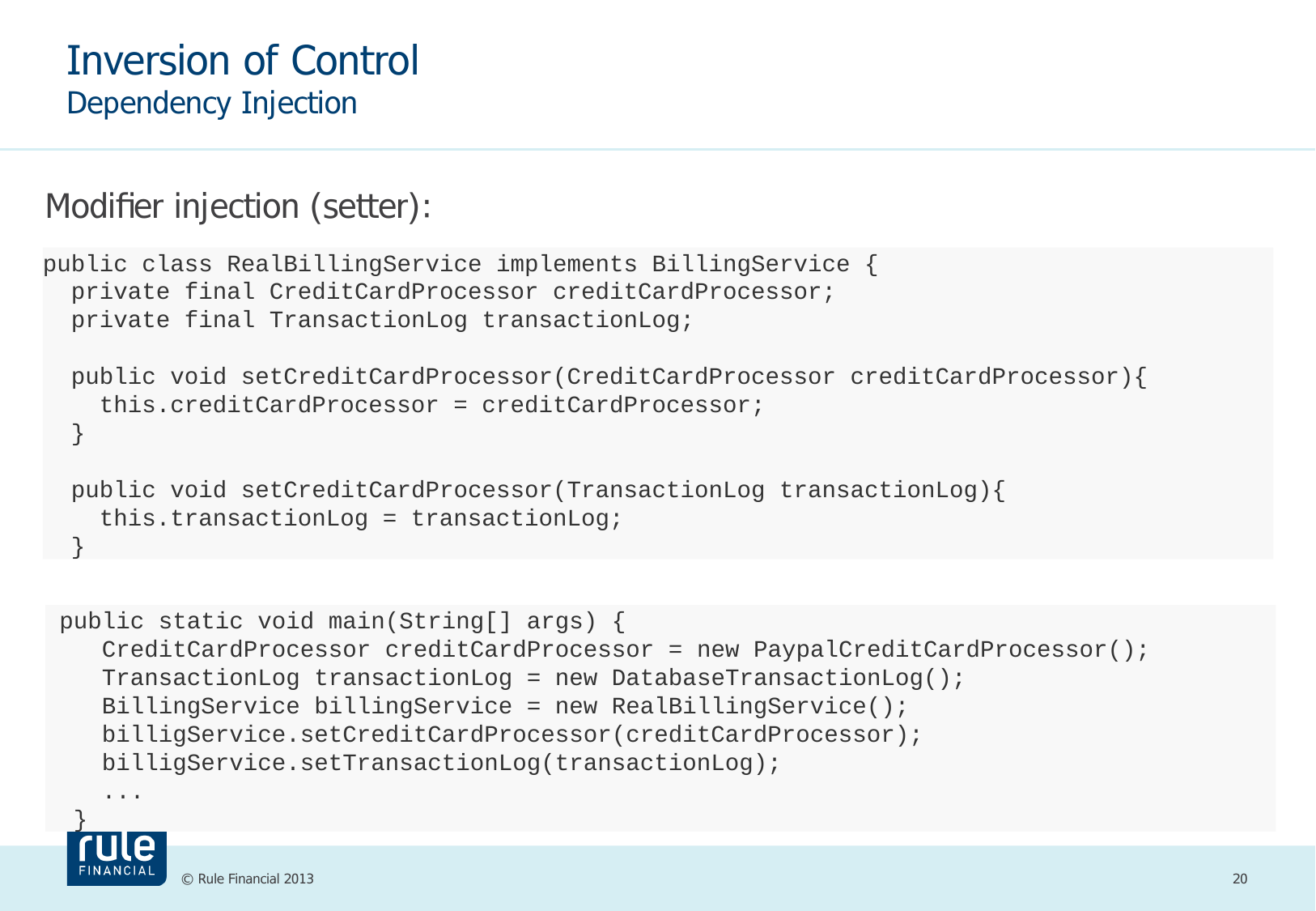

# Inversion of Control Dependency Injection
Modifier injection (setter):
public class RealBillingService implements BillingService {
  private final CreditCardProcessor creditCardProcessor;
  private final TransactionLog transactionLog;

  public void setCreditCardProcessor(CreditCardProcessor creditCardProcessor){
    this.creditCardProcessor = creditCardProcessor;
  }

  public void setCreditCardProcessor(TransactionLog transactionLog){
    this.transactionLog = transactionLog;
  }
 public static void main(String[] args) {
    CreditCardProcessor creditCardProcessor = new PaypalCreditCardProcessor();
    TransactionLog transactionLog = new DatabaseTransactionLog();
    BillingService billingService = new RealBillingService();
    billigService.setCreditCardProcessor(creditCardProcessor);
    billigService.setTransactionLog(transactionLog);
    ...
  }